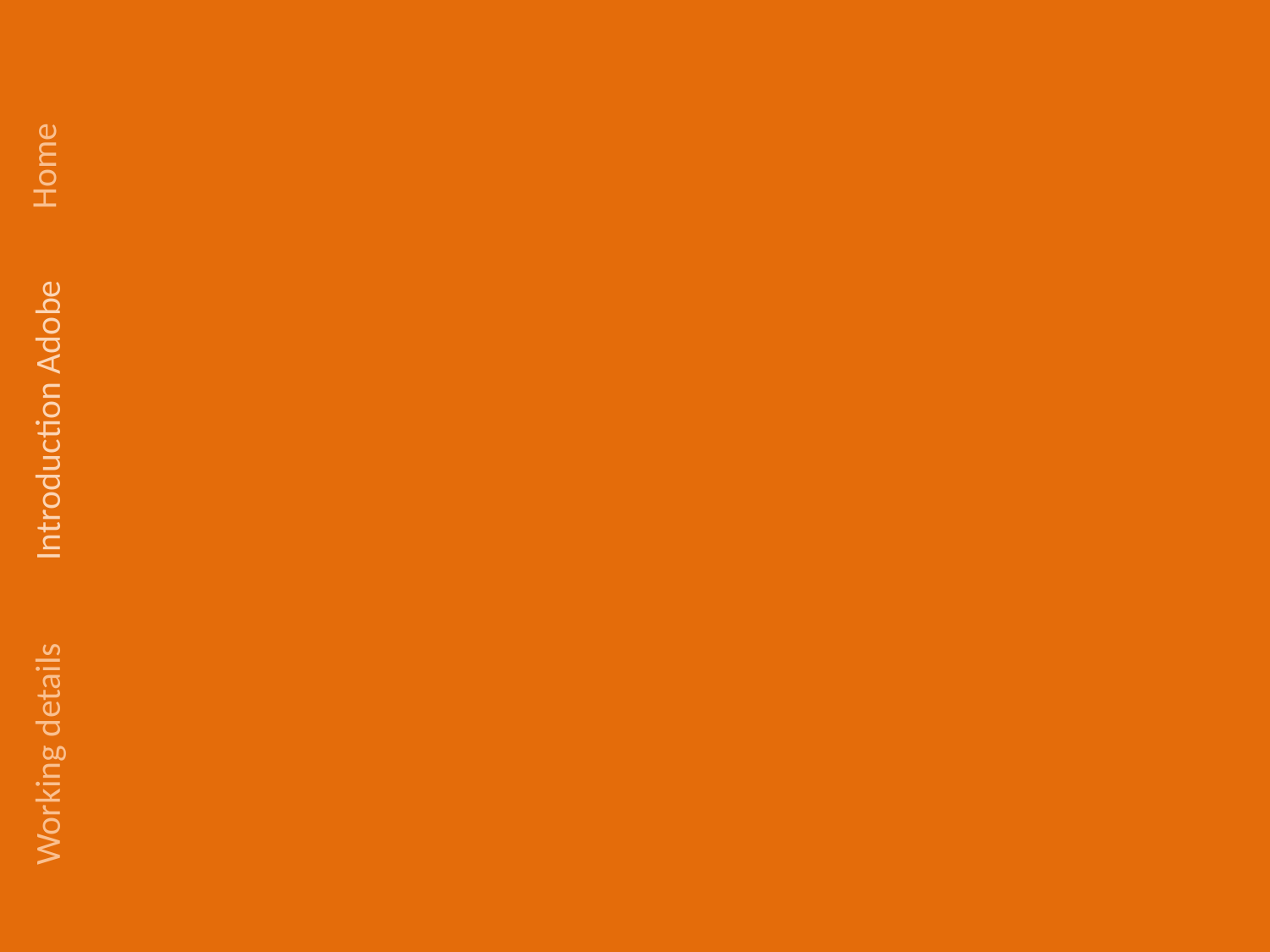

Introduction
Home
Graphics is
a Art
Introduction Adobe

Working details